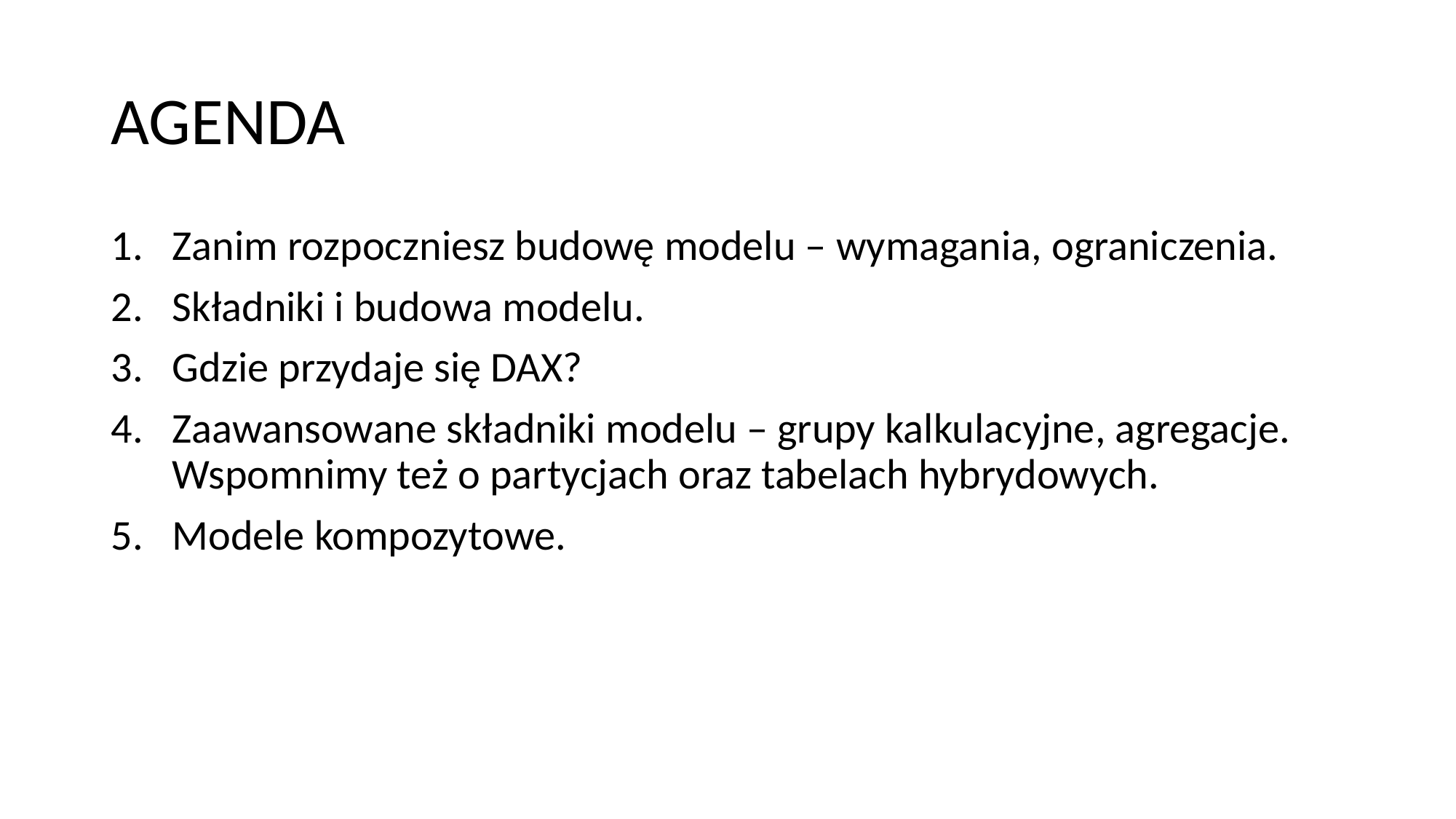

# AGENDA
Zanim rozpoczniesz budowę modelu – wymagania, ograniczenia.
Składniki i budowa modelu.
Gdzie przydaje się DAX?
Zaawansowane składniki modelu – grupy kalkulacyjne, agregacje. Wspomnimy też o partycjach oraz tabelach hybrydowych.
Modele kompozytowe.